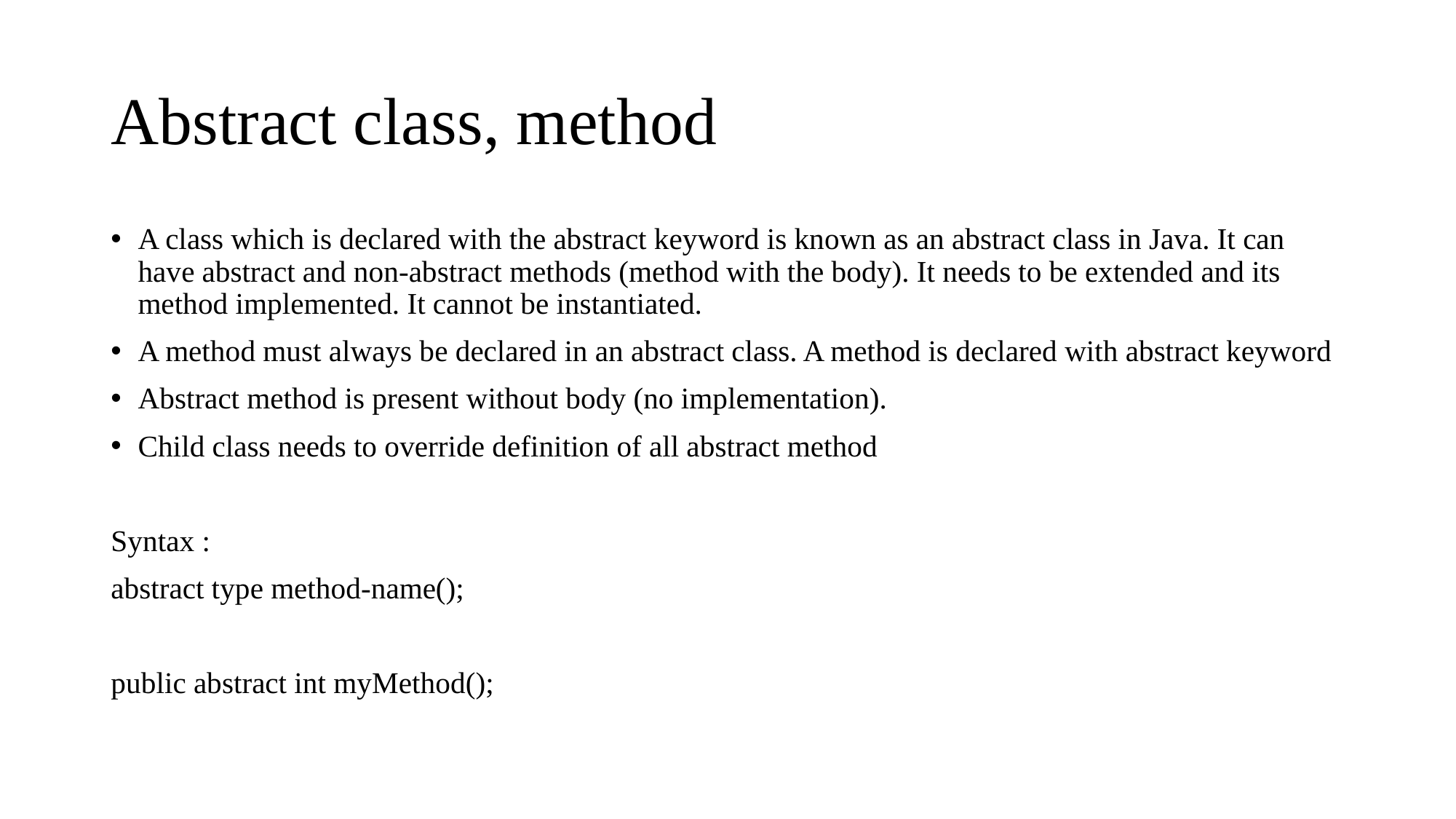

# Abstract class, method
A class which is declared with the abstract keyword is known as an abstract class in Java. It can have abstract and non-abstract methods (method with the body). It needs to be extended and its method implemented. It cannot be instantiated.
A method must always be declared in an abstract class. A method is declared with abstract keyword
Abstract method is present without body (no implementation).
Child class needs to override definition of all abstract method

Syntax :
abstract type method-name();

public abstract int myMethod();